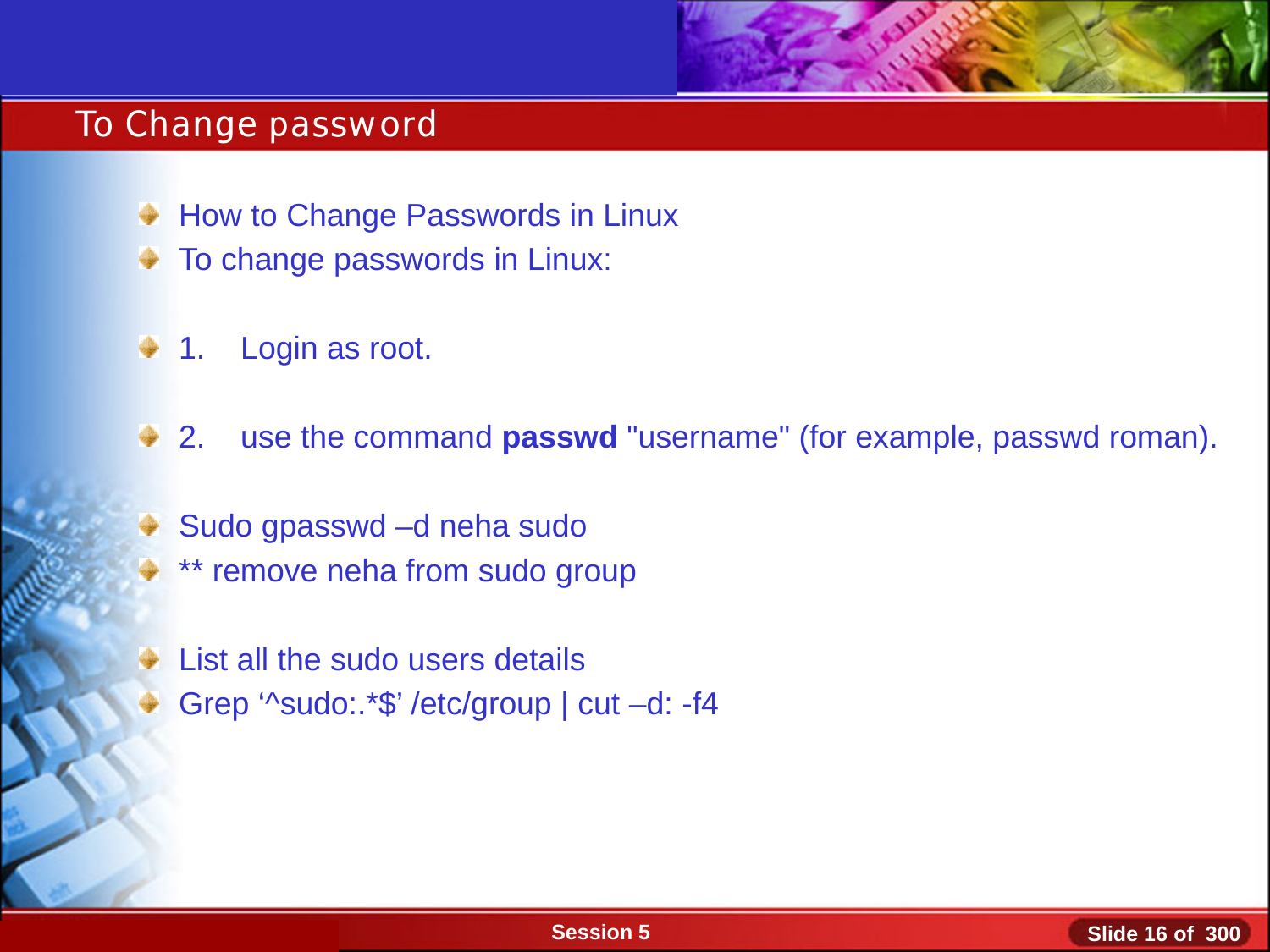

To Change password

How to Change Passwords in Linux
To change passwords in Linux:

1.    Login as root.

2.    use the command passwd "username" (for example, passwd roman).

Sudo gpasswd –d neha sudo
** remove neha from sudo group

List all the sudo users details
Grep ‘^sudo:.*$’ /etc/group | cut –d: -f4